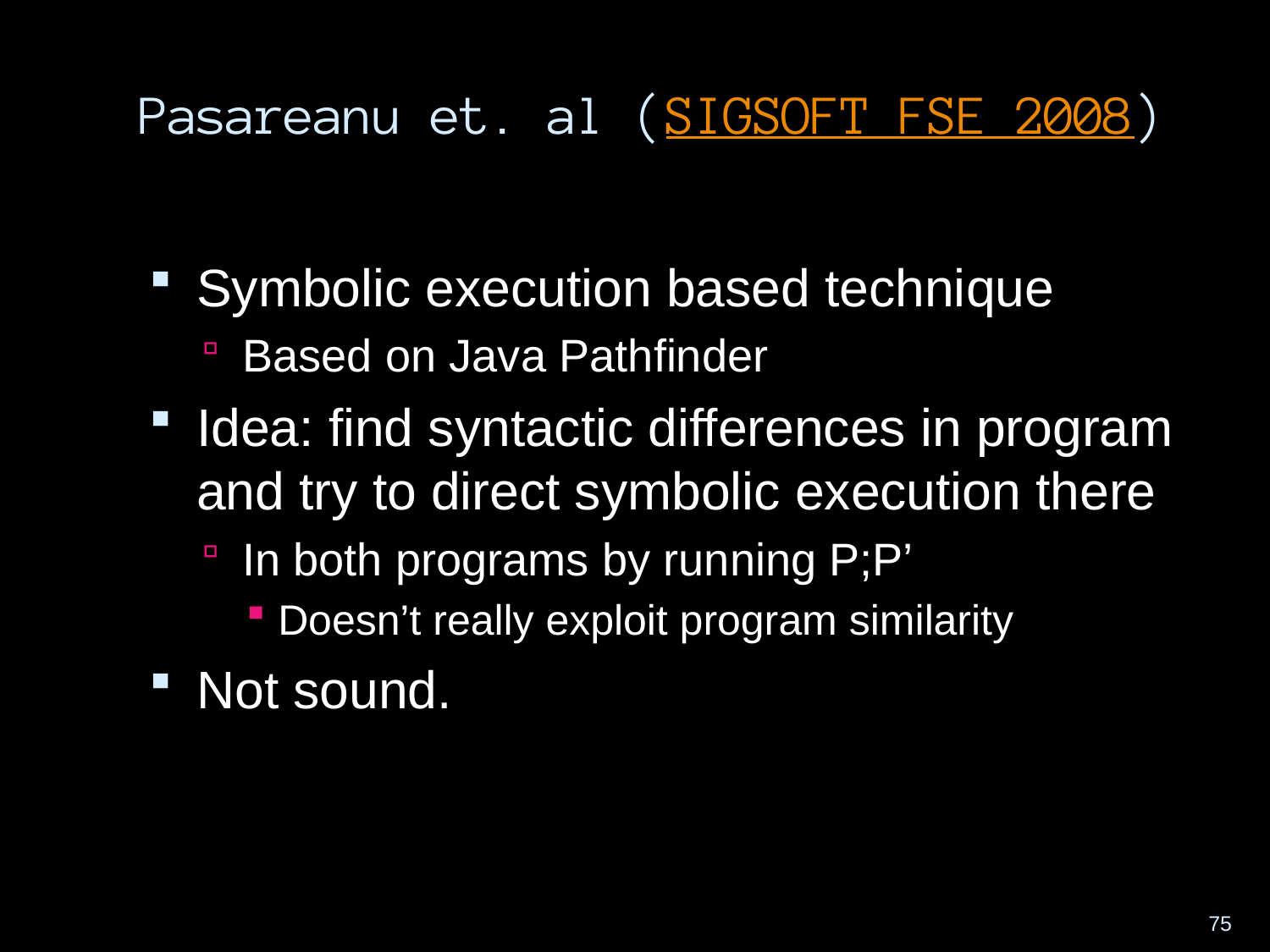

# Pasareanu et. al (SIGSOFT FSE 2008)
Symbolic execution based technique
Based on Java Pathfinder
Idea: find syntactic differences in program and try to direct symbolic execution there
In both programs by running P;P’
Doesn’t really exploit program similarity
Not sound.

75